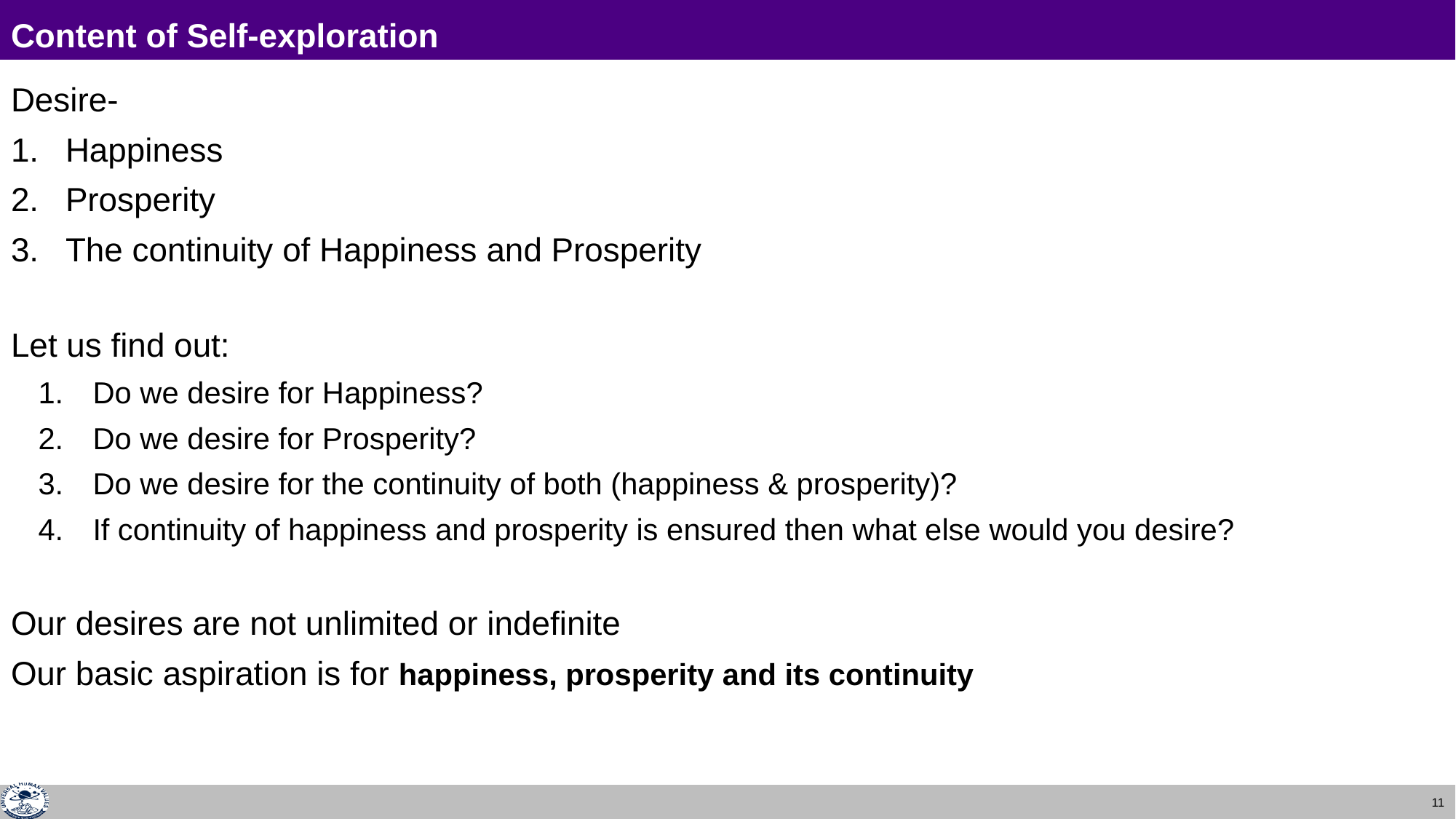

# Content of Self-exploration
Desire-
Happiness
Prosperity
The continuity of Happiness and Prosperity

Let us find out:
Do we desire for Happiness?
Do we desire for Prosperity?
Do we desire for the continuity of both (happiness & prosperity)?
If continuity of happiness and prosperity is ensured then what else would you desire?

Our desires are not unlimited or indefinite
Our basic aspiration is for happiness, prosperity and its continuity